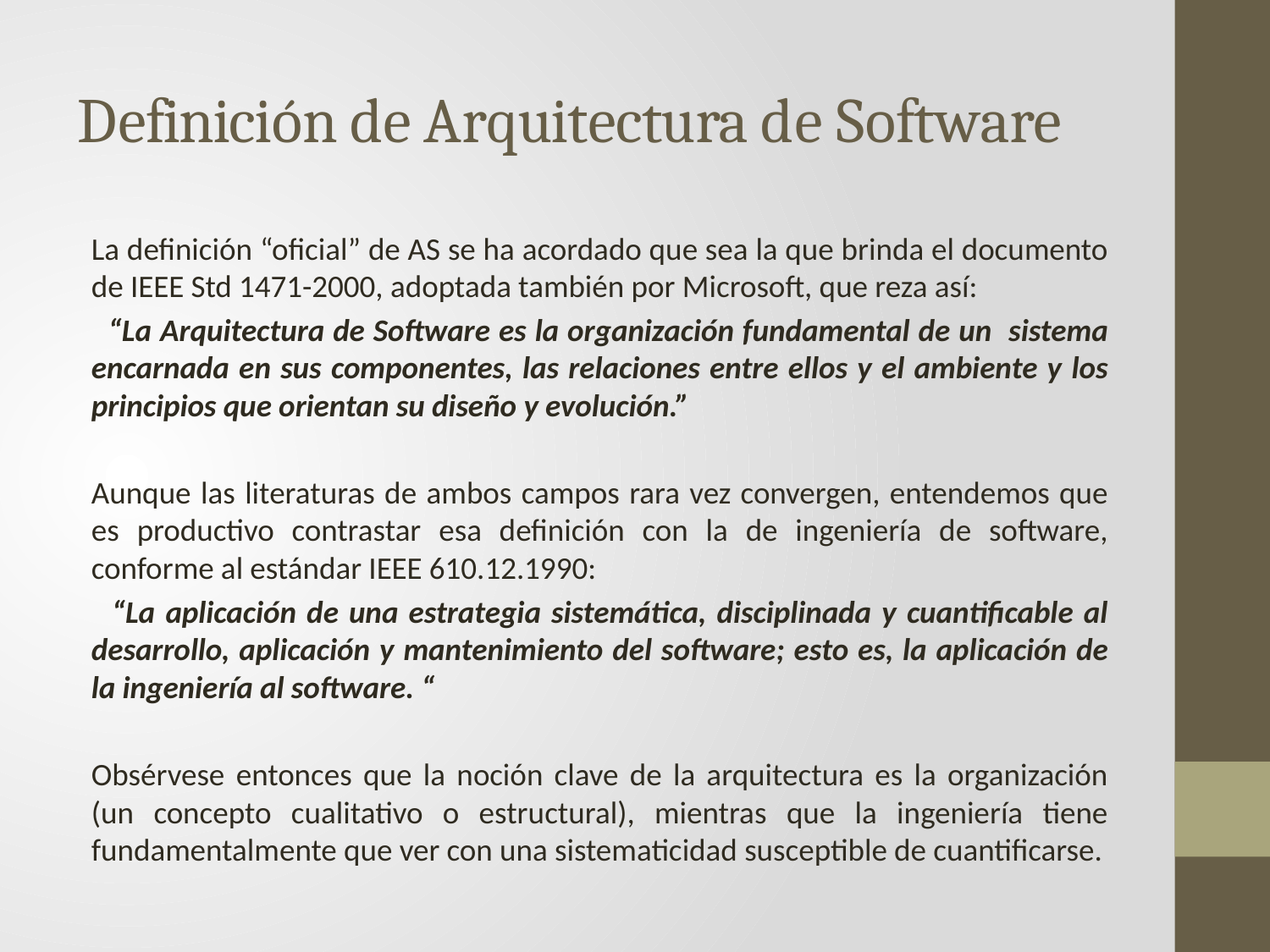

# Definición de Arquitectura de Software
La definición “oficial” de AS se ha acordado que sea la que brinda el documento de IEEE Std 1471-2000, adoptada también por Microsoft, que reza así:
  “La Arquitectura de Software es la organización fundamental de un  sistema encarnada en sus componentes, las relaciones entre ellos y el ambiente y los principios que orientan su diseño y evolución.”

Aunque las literaturas de ambos campos rara vez convergen, entendemos que es productivo contrastar esa definición con la de ingeniería de software, conforme al estándar IEEE 610.12.1990:
  “La aplicación de una estrategia sistemática, disciplinada y cuantificable al desarrollo, aplicación y mantenimiento del software; esto es, la aplicación de la ingeniería al software. “

Obsérvese entonces que la noción clave de la arquitectura es la organización (un concepto cualitativo o estructural), mientras que la ingeniería tiene fundamentalmente que ver con una sistematicidad susceptible de cuantificarse.